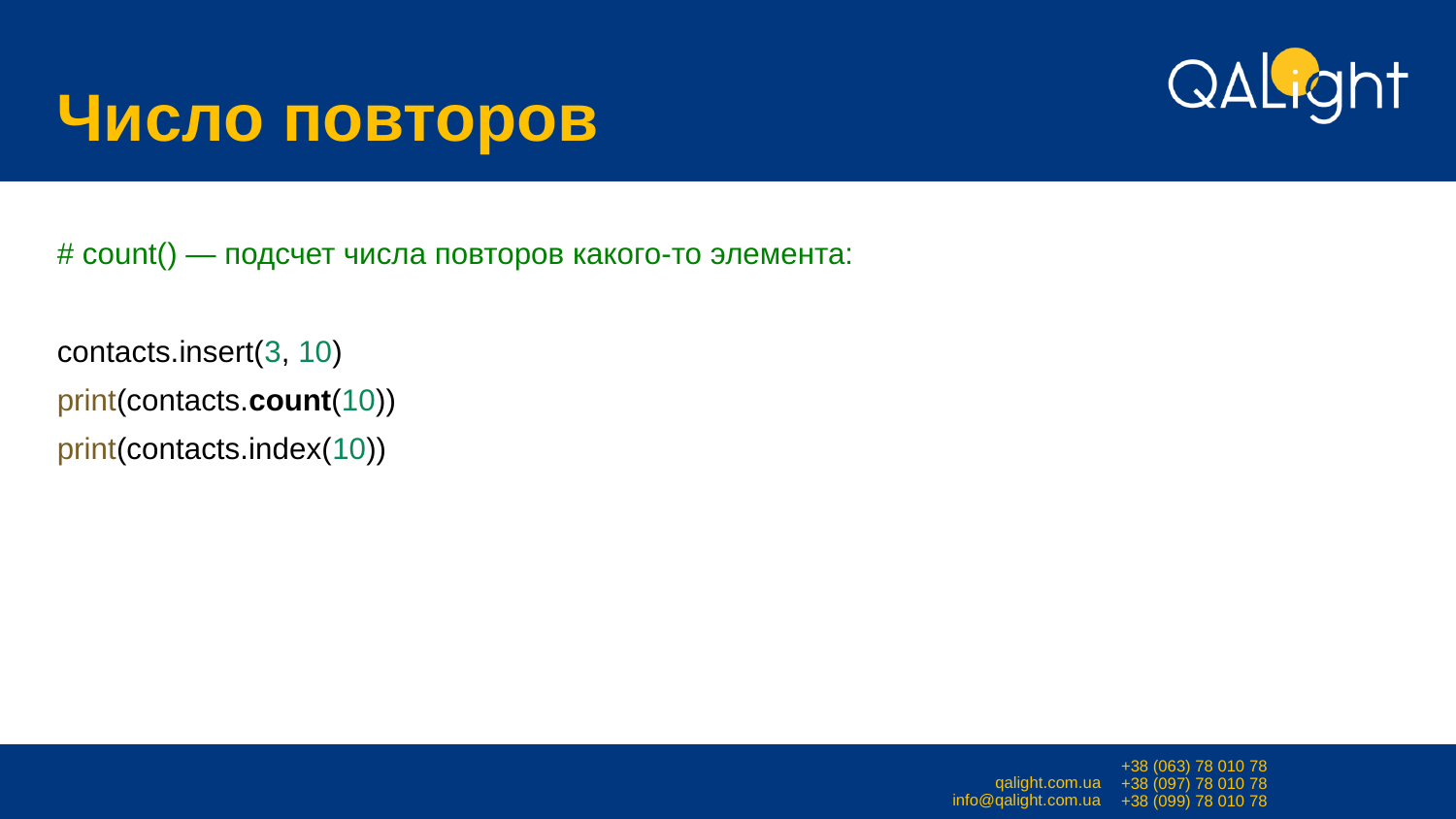

# Число повторов
# count() — подсчет числа повторов какого-то элемента:

contacts.insert(3, 10)
print(contacts.count(10))
print(contacts.index(10))